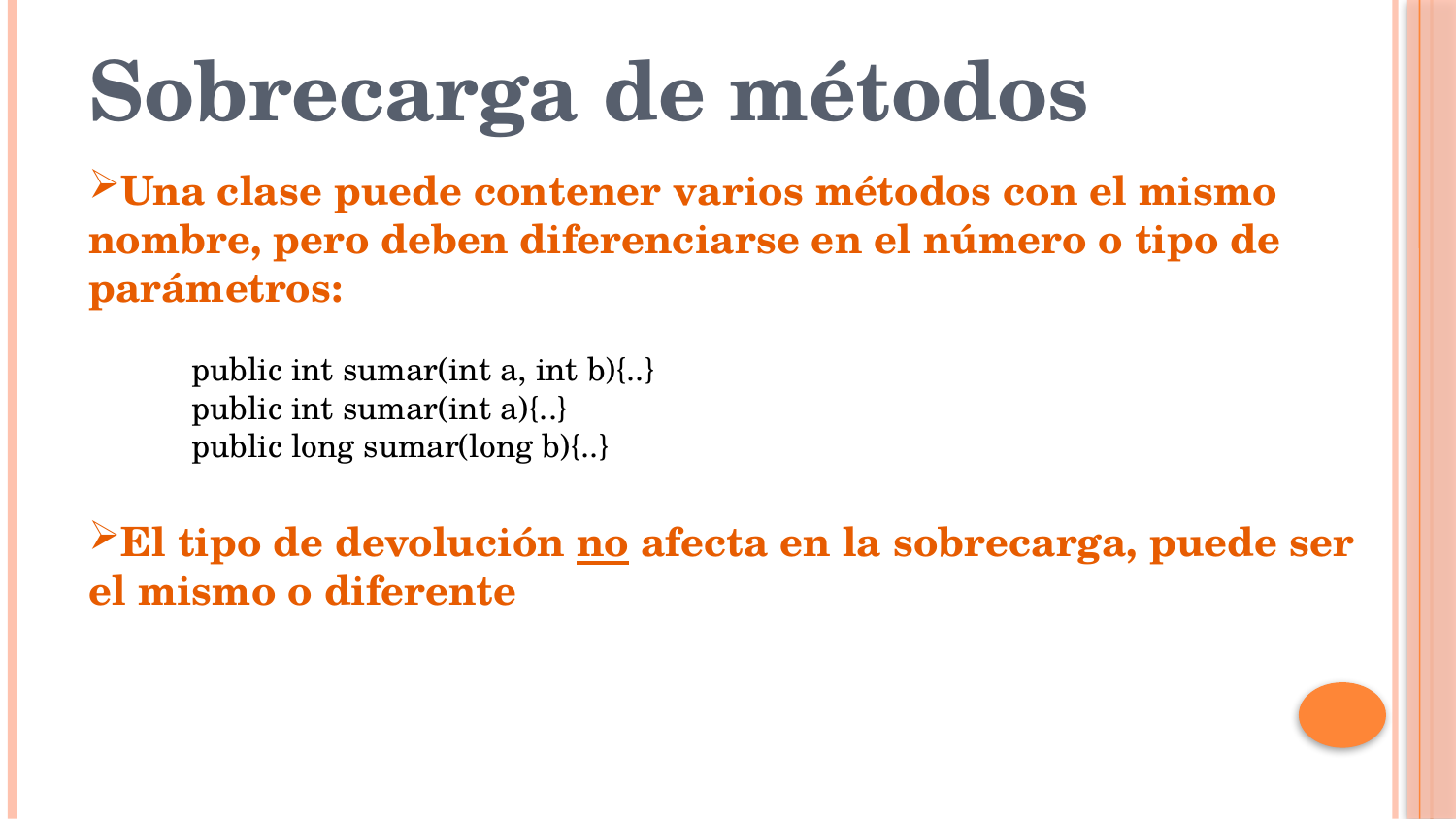

Sobrecarga de métodos
Una clase puede contener varios métodos con el mismo nombre, pero deben diferenciarse en el número o tipo de parámetros:

El tipo de devolución no afecta en la sobrecarga, puede ser el mismo o diferente

public int sumar(int a, int b){..}
public int sumar(int a){..}
public long sumar(long b){..}